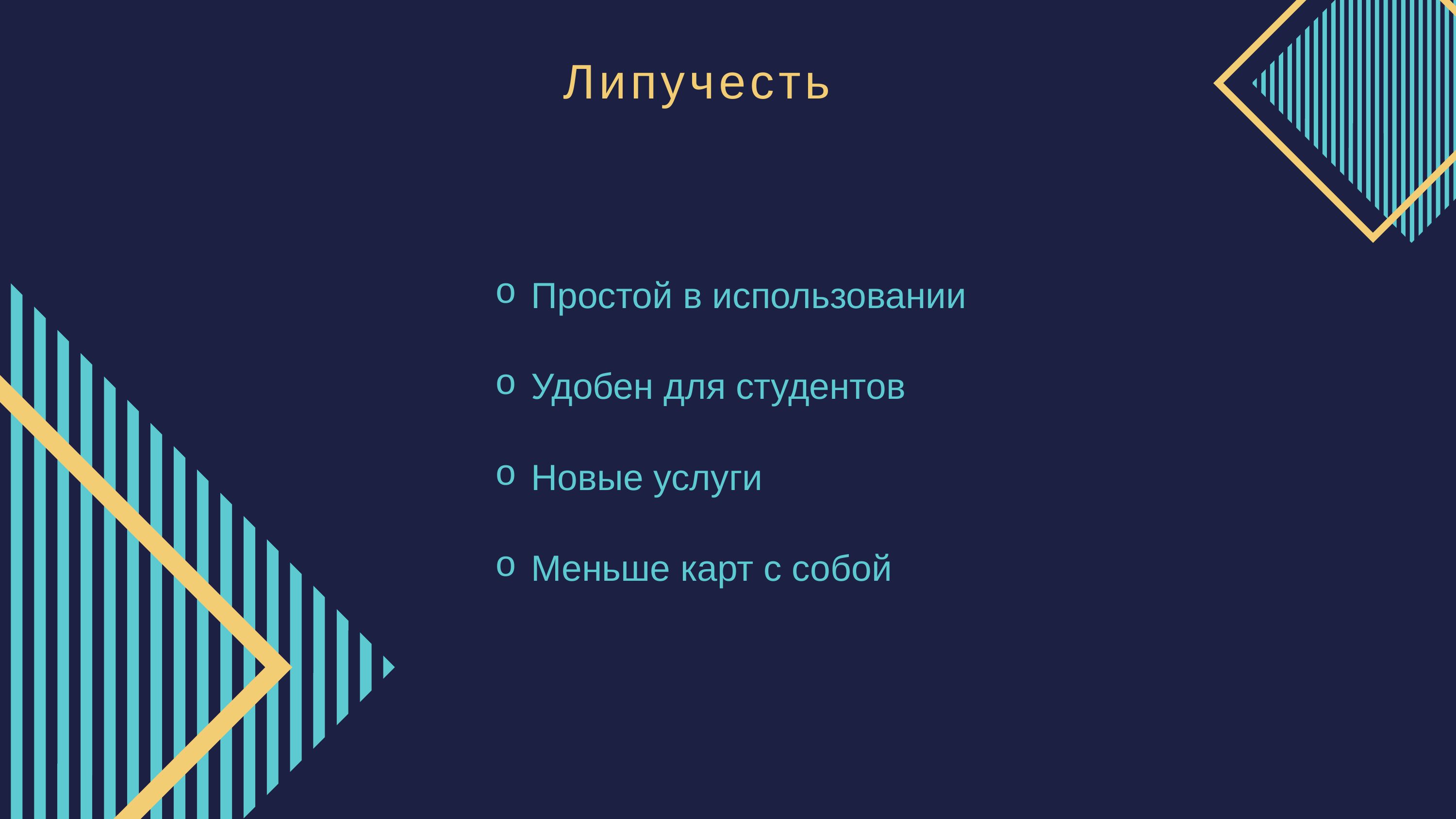

Липучесть

Простой в использовании

Удобен для студентов

Новые услуги

Меньше карт с собой